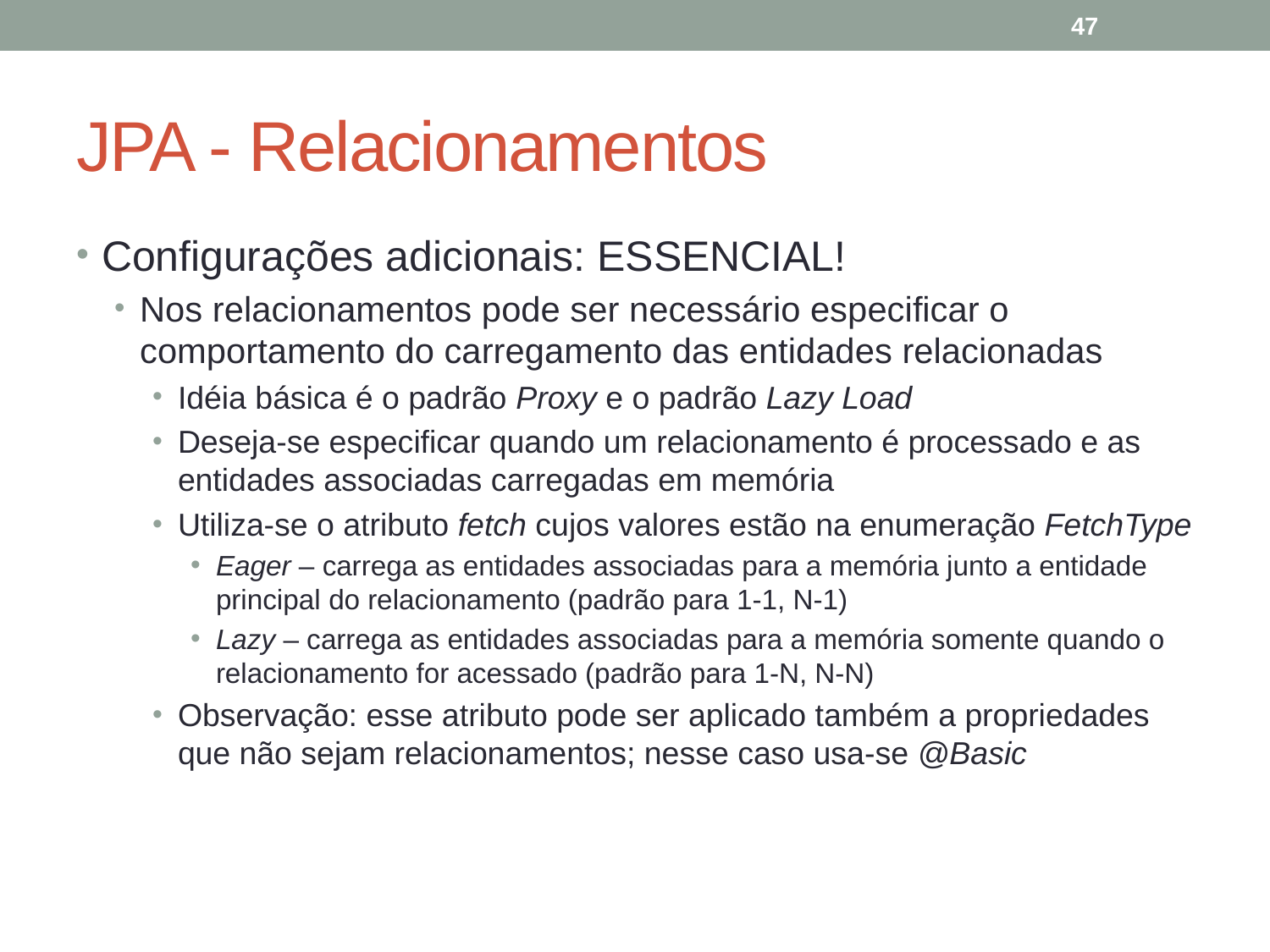

47
# JPA - Relacionamentos
Configurações adicionais: ESSENCIAL!
Nos relacionamentos pode ser necessário especificar o comportamento do carregamento das entidades relacionadas
Idéia básica é o padrão Proxy e o padrão Lazy Load
Deseja-se especificar quando um relacionamento é processado e as entidades associadas carregadas em memória
Utiliza-se o atributo fetch cujos valores estão na enumeração FetchType
Eager – carrega as entidades associadas para a memória junto a entidade principal do relacionamento (padrão para 1-1, N-1)
Lazy – carrega as entidades associadas para a memória somente quando o relacionamento for acessado (padrão para 1-N, N-N)
Observação: esse atributo pode ser aplicado também a propriedades que não sejam relacionamentos; nesse caso usa-se @Basic